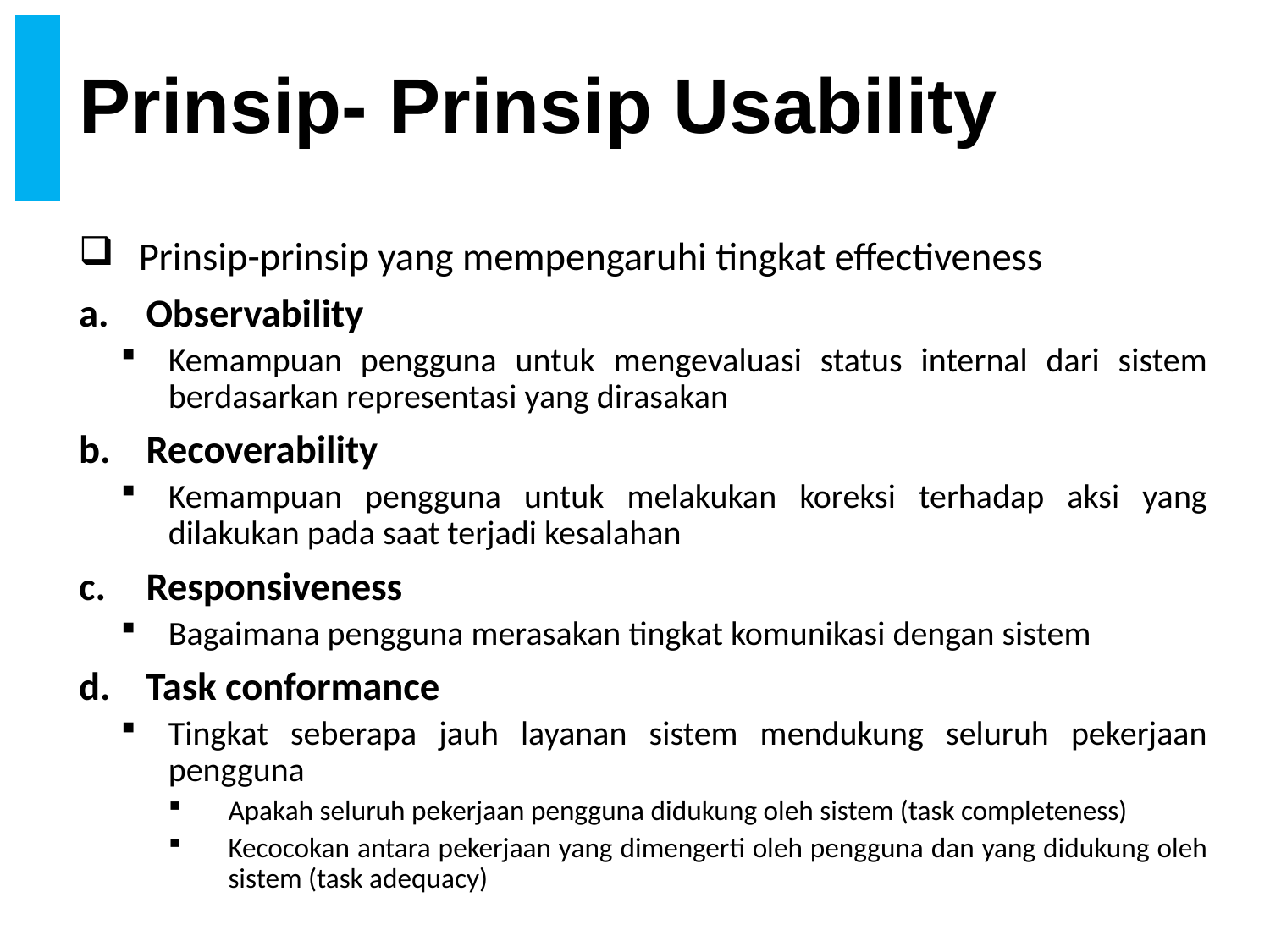

# Prinsip- Prinsip Usability
Prinsip-prinsip yang mempengaruhi tingkat effectiveness
Observability
Kemampuan pengguna untuk mengevaluasi status internal dari sistem berdasarkan representasi yang dirasakan
Recoverability
Kemampuan pengguna untuk melakukan koreksi terhadap aksi yang dilakukan pada saat terjadi kesalahan
Responsiveness
Bagaimana pengguna merasakan tingkat komunikasi dengan sistem
Task conformance
Tingkat seberapa jauh layanan sistem mendukung seluruh pekerjaan pengguna
Apakah seluruh pekerjaan pengguna didukung oleh sistem (task completeness)
Kecocokan antara pekerjaan yang dimengerti oleh pengguna dan yang didukung oleh sistem (task adequacy)